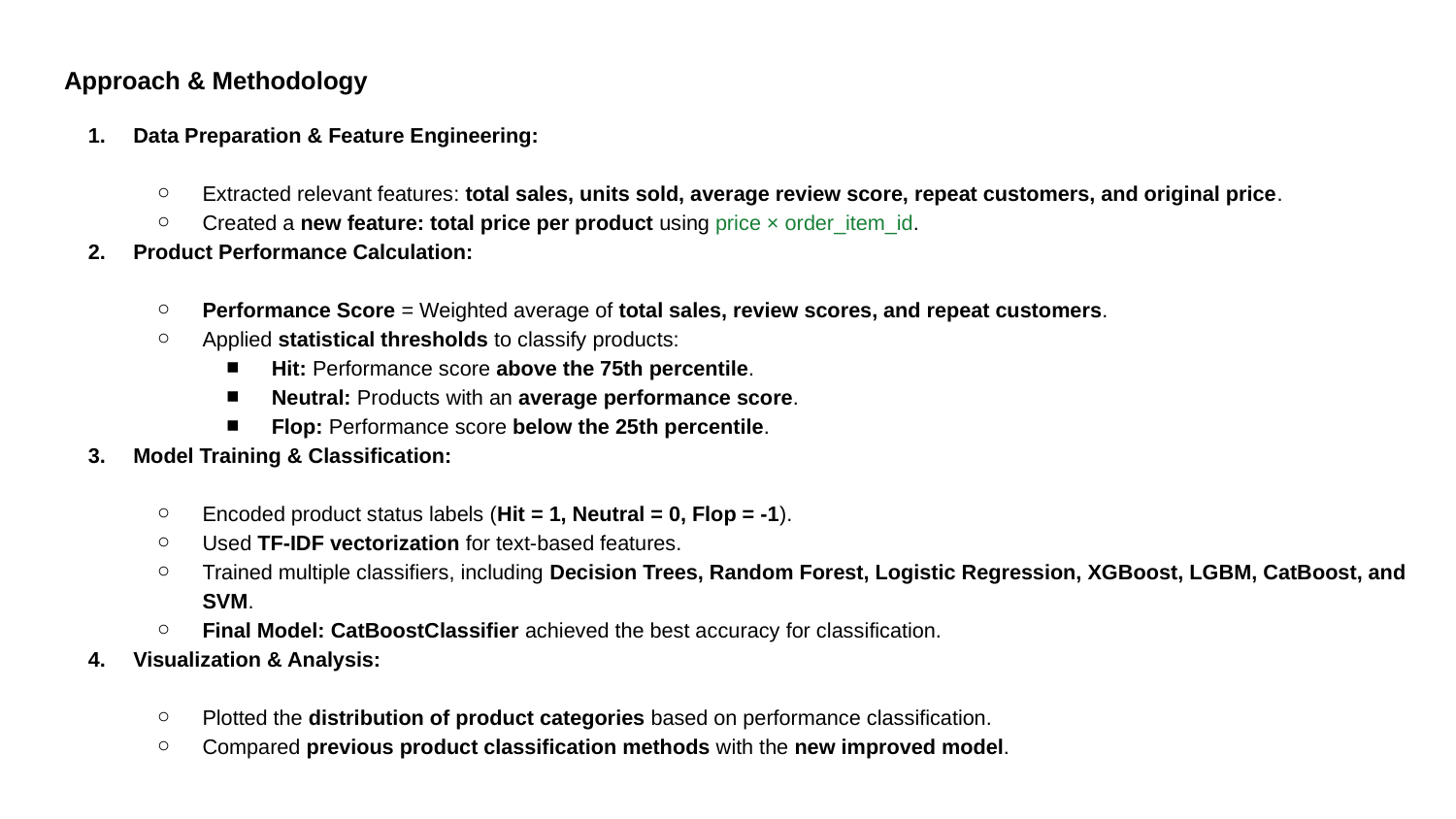

Approach & Methodology
Data Preparation & Feature Engineering:
Extracted relevant features: total sales, units sold, average review score, repeat customers, and original price.
Created a new feature: total price per product using price × order_item_id.
Product Performance Calculation:
Performance Score = Weighted average of total sales, review scores, and repeat customers.
Applied statistical thresholds to classify products:
Hit: Performance score above the 75th percentile.
Neutral: Products with an average performance score.
Flop: Performance score below the 25th percentile.
Model Training & Classification:
Encoded product status labels (Hit = 1, Neutral = 0, Flop = -1).
Used TF-IDF vectorization for text-based features.
Trained multiple classifiers, including Decision Trees, Random Forest, Logistic Regression, XGBoost, LGBM, CatBoost, and SVM.
Final Model: CatBoostClassifier achieved the best accuracy for classification.
Visualization & Analysis:
Plotted the distribution of product categories based on performance classification.
Compared previous product classification methods with the new improved model.